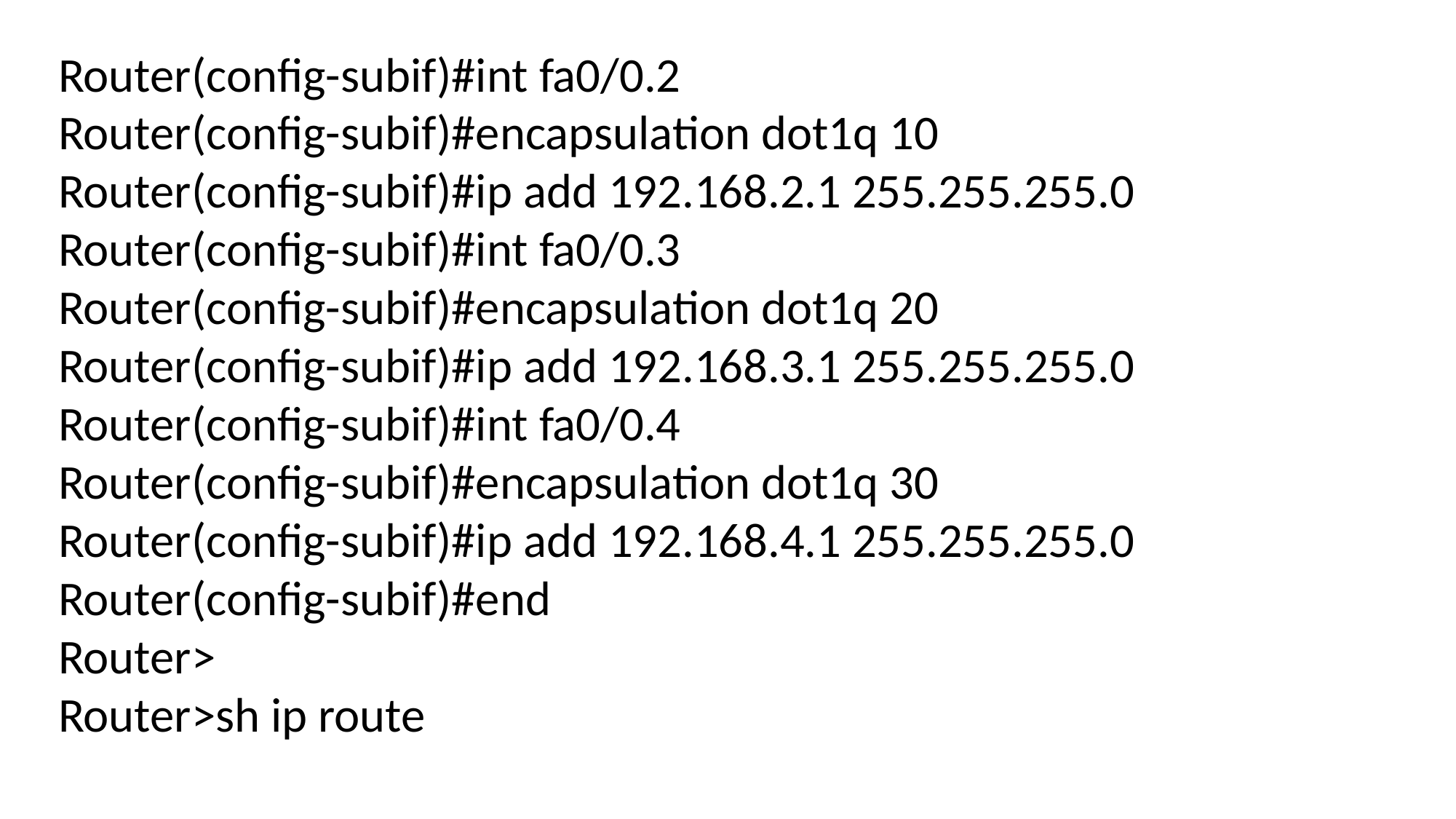

Router(config-subif)#int fa0/0.2
Router(config-subif)#encapsulation dot1q 10
Router(config-subif)#ip add 192.168.2.1 255.255.255.0
Router(config-subif)#int fa0/0.3
Router(config-subif)#encapsulation dot1q 20
Router(config-subif)#ip add 192.168.3.1 255.255.255.0
Router(config-subif)#int fa0/0.4
Router(config-subif)#encapsulation dot1q 30
Router(config-subif)#ip add 192.168.4.1 255.255.255.0
Router(config-subif)#end
Router>
Router>sh ip route